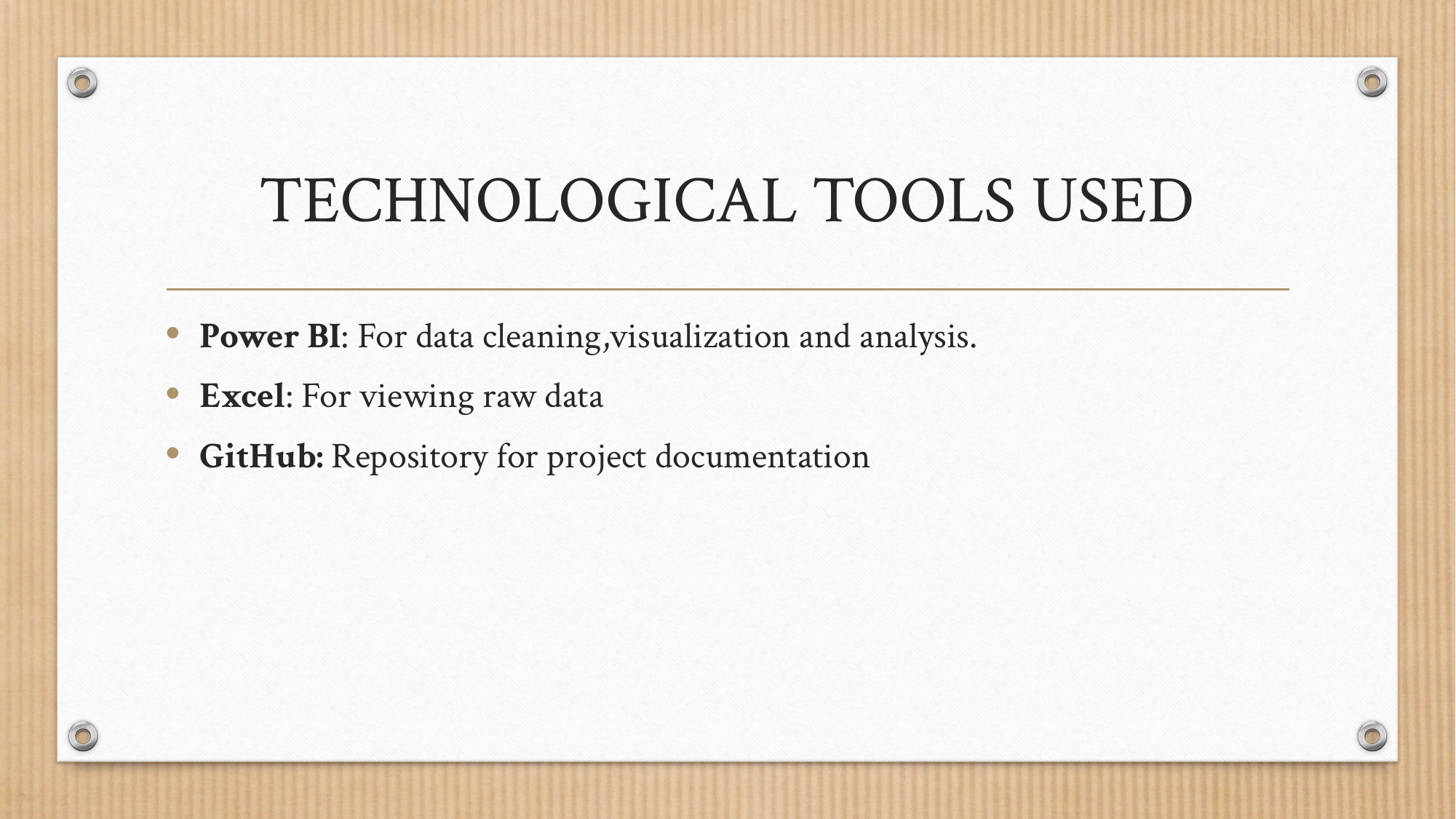

# TECHNOLOGICAL TOOLS USED
Power BI: For data cleaning,visualization and analysis.
Excel: For viewing raw data
GitHub: Repository for project documentation